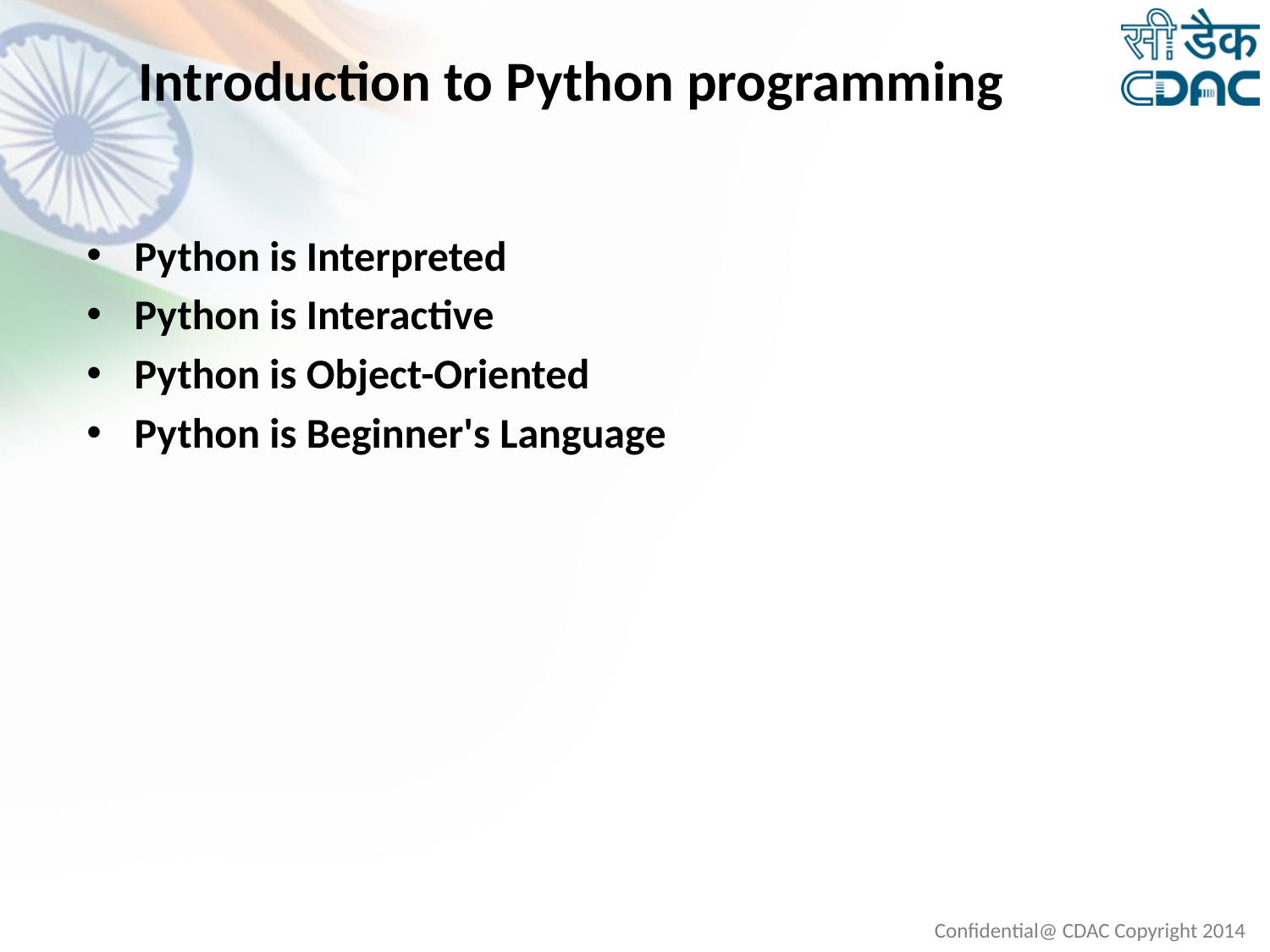

Introduction to Python programming
Python is Interpreted
Python is Interactive
Python is Object-Oriented
Python is Beginner's Language